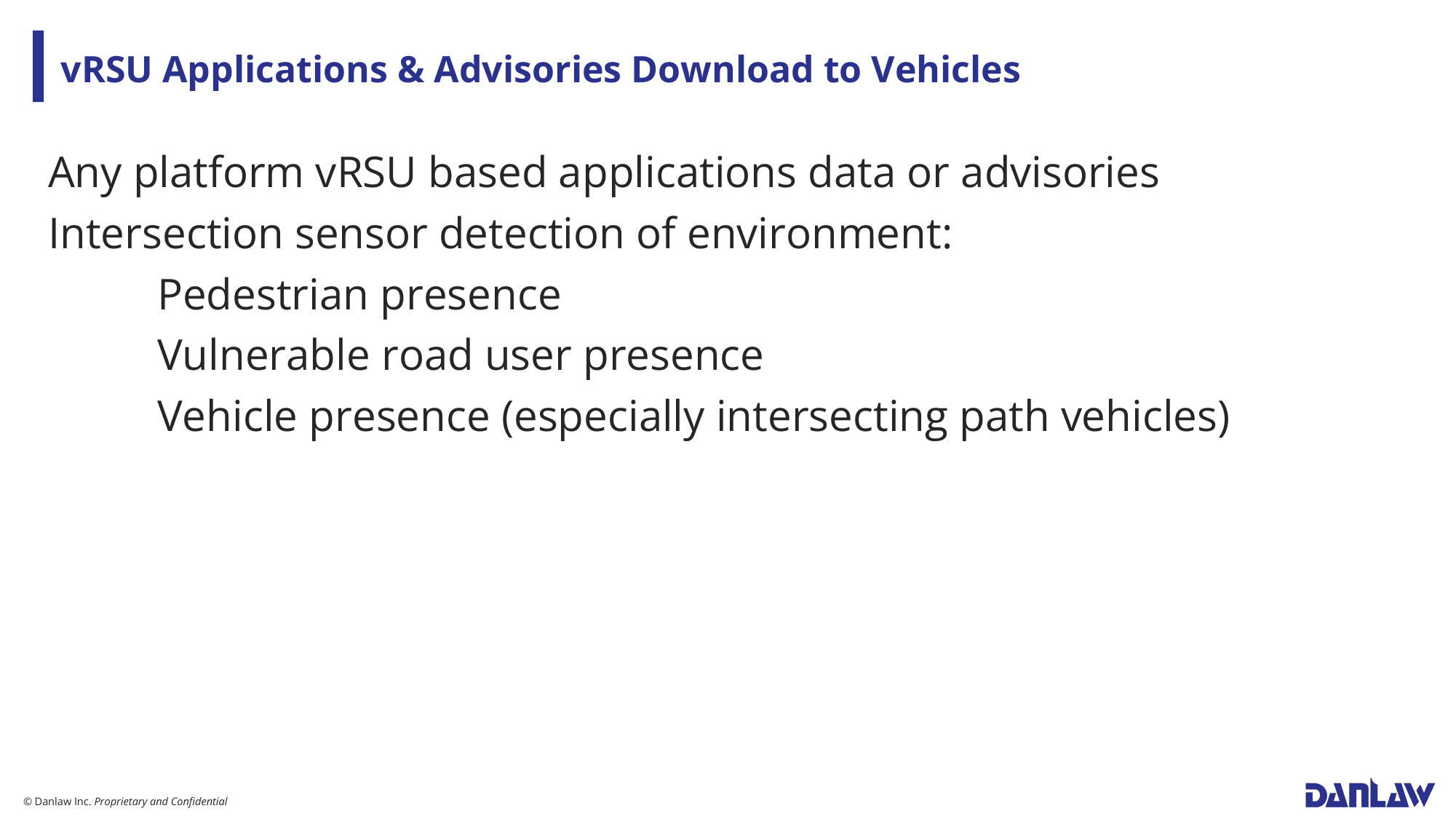

# vRSU Applications & Advisories Download to Vehicles
Any platform vRSU based applications data or advisories
Intersection sensor detection of environment:
	Pedestrian presence
	Vulnerable road user presence
	Vehicle presence (especially intersecting path vehicles)